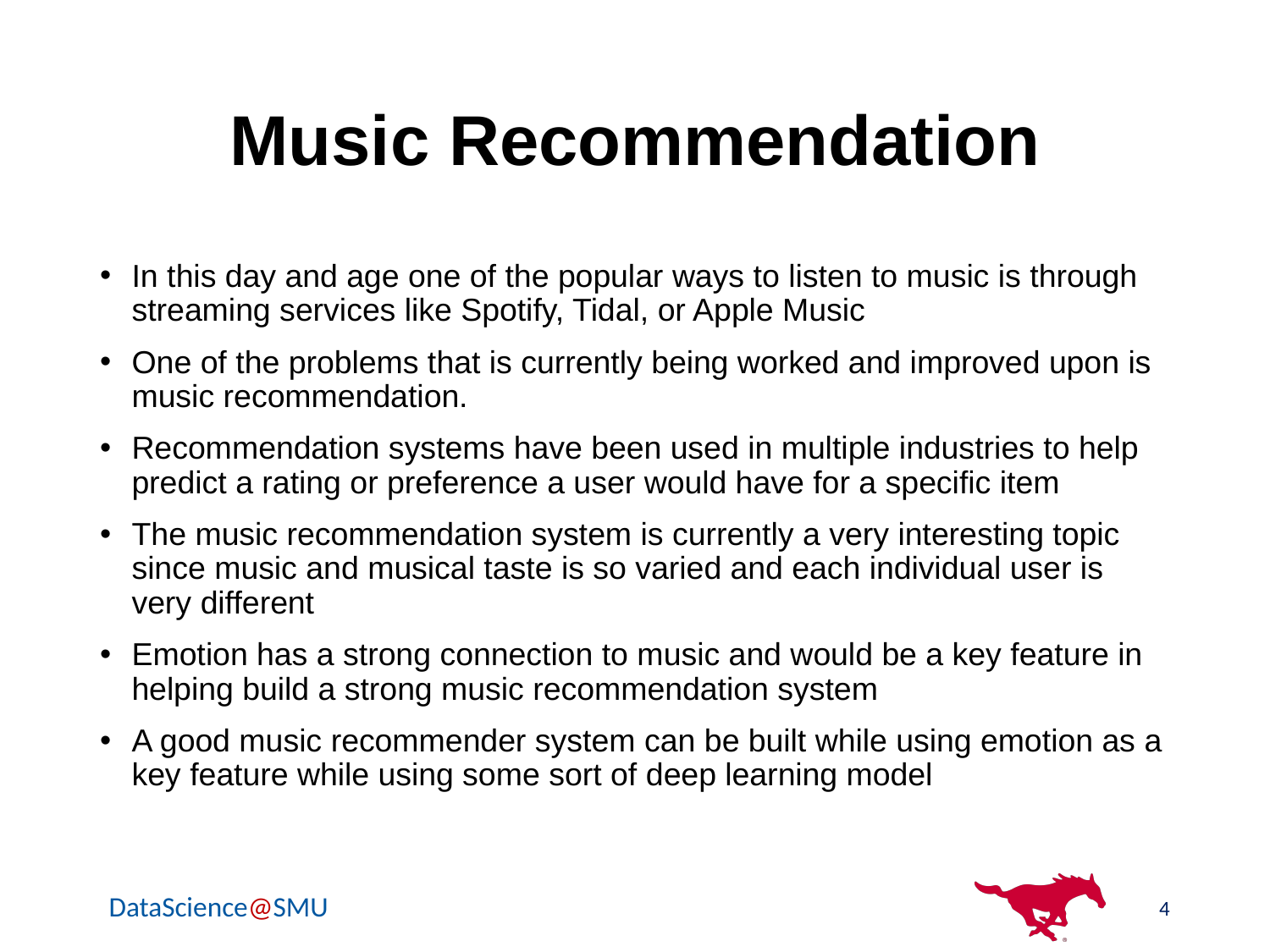

# Music Recommendation
In this day and age one of the popular ways to listen to music is through streaming services like Spotify, Tidal, or Apple Music
One of the problems that is currently being worked and improved upon is music recommendation.
Recommendation systems have been used in multiple industries to help predict a rating or preference a user would have for a specific item
The music recommendation system is currently a very interesting topic since music and musical taste is so varied and each individual user is very different
Emotion has a strong connection to music and would be a key feature in helping build a strong music recommendation system
A good music recommender system can be built while using emotion as a key feature while using some sort of deep learning model

4